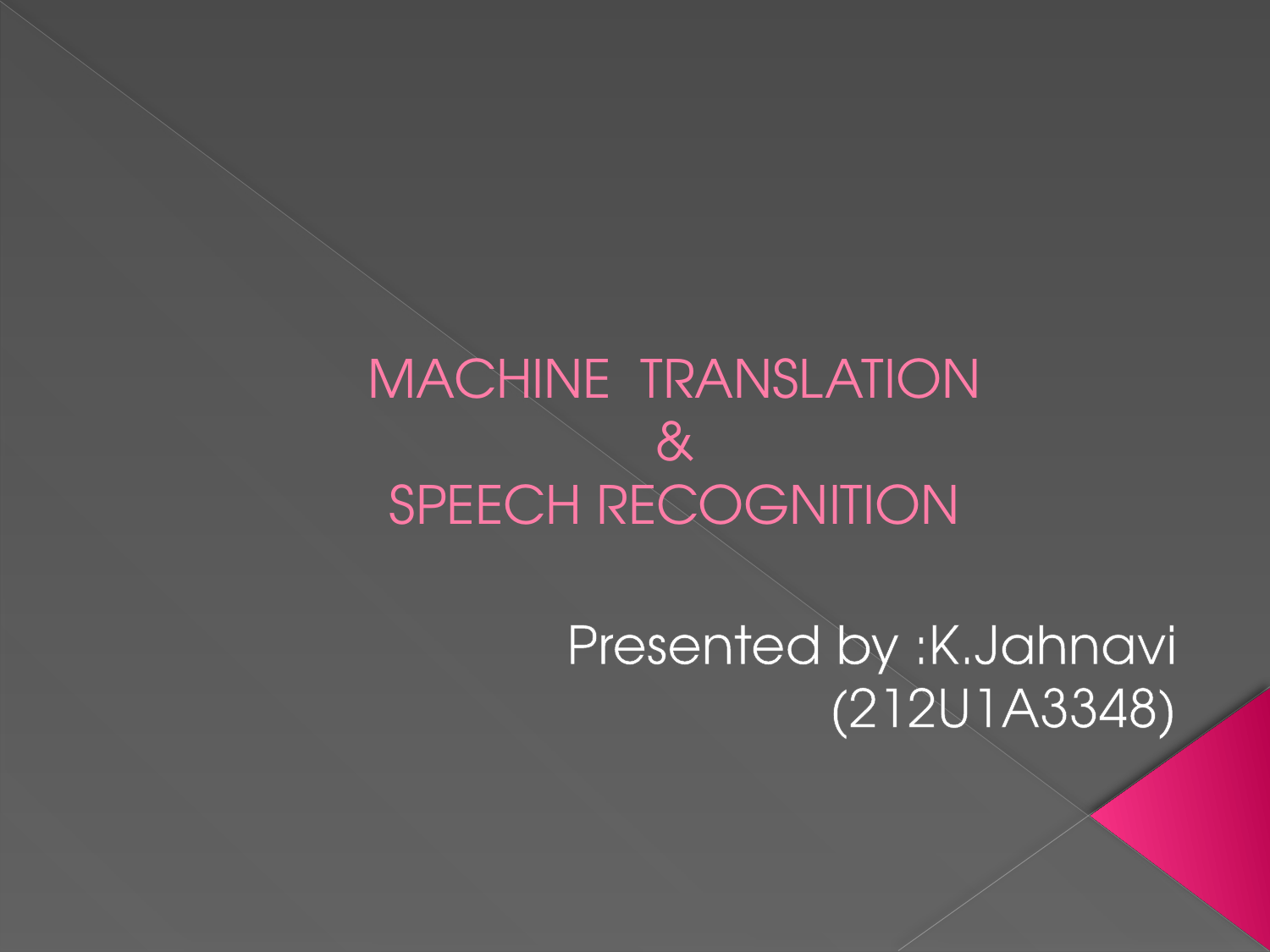

# MACHINE  TRANSLATION & SPEECH RECOGNITION
Presented by :K.Jahnavi
(212U1A3348)